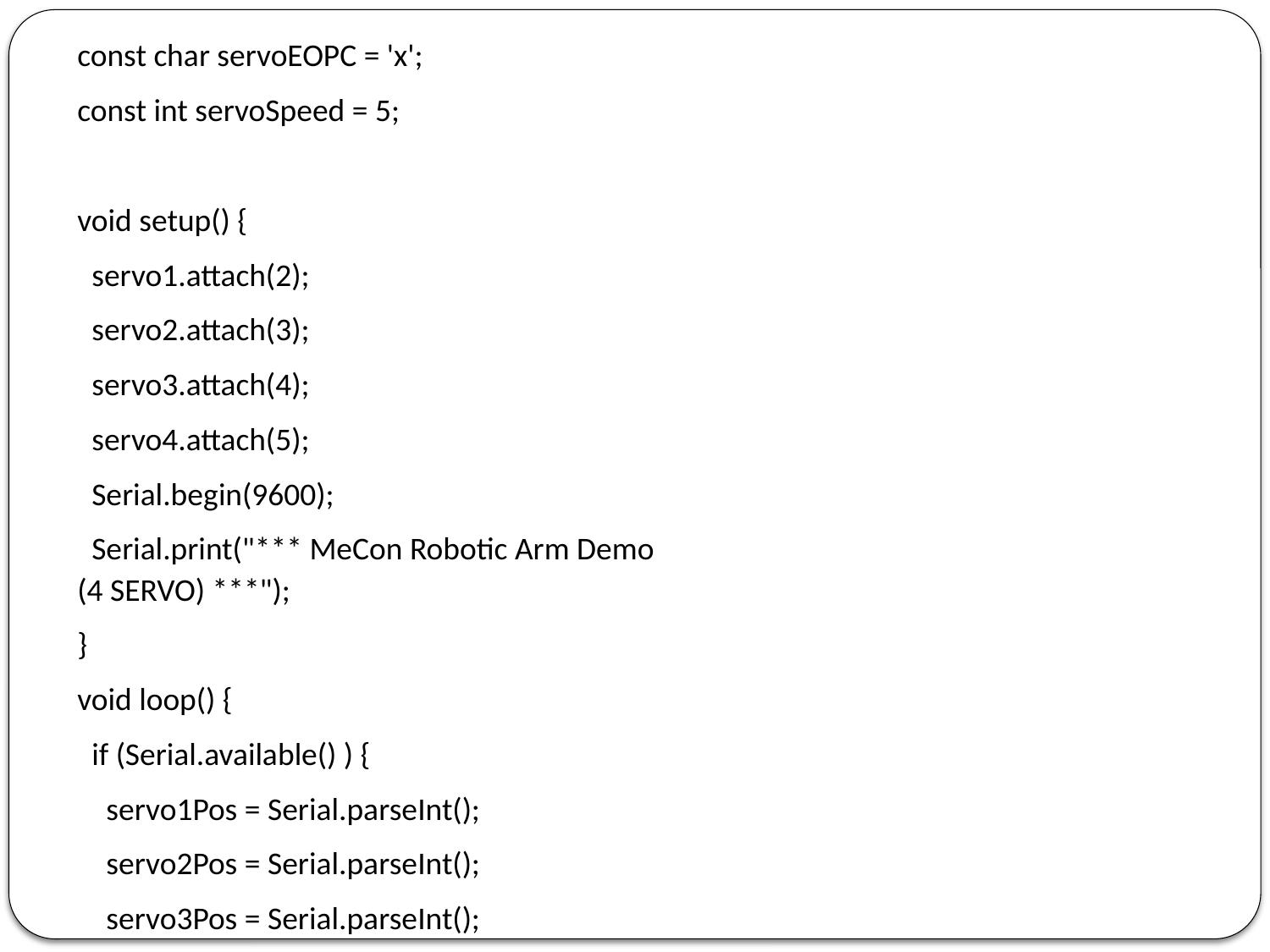

const char servoEOPC = 'x';
const int servoSpeed = 5;

void setup() {
  servo1.attach(2);
  servo2.attach(3);
  servo3.attach(4);
  servo4.attach(5);
  Serial.begin(9600);
  Serial.print("*** MeCon Robotic Arm Demo (4 SERVO) ***");
}
void loop() {
  if (Serial.available() ) {
    servo1Pos = Serial.parseInt();
    servo2Pos = Serial.parseInt();
    servo3Pos = Serial.parseInt();